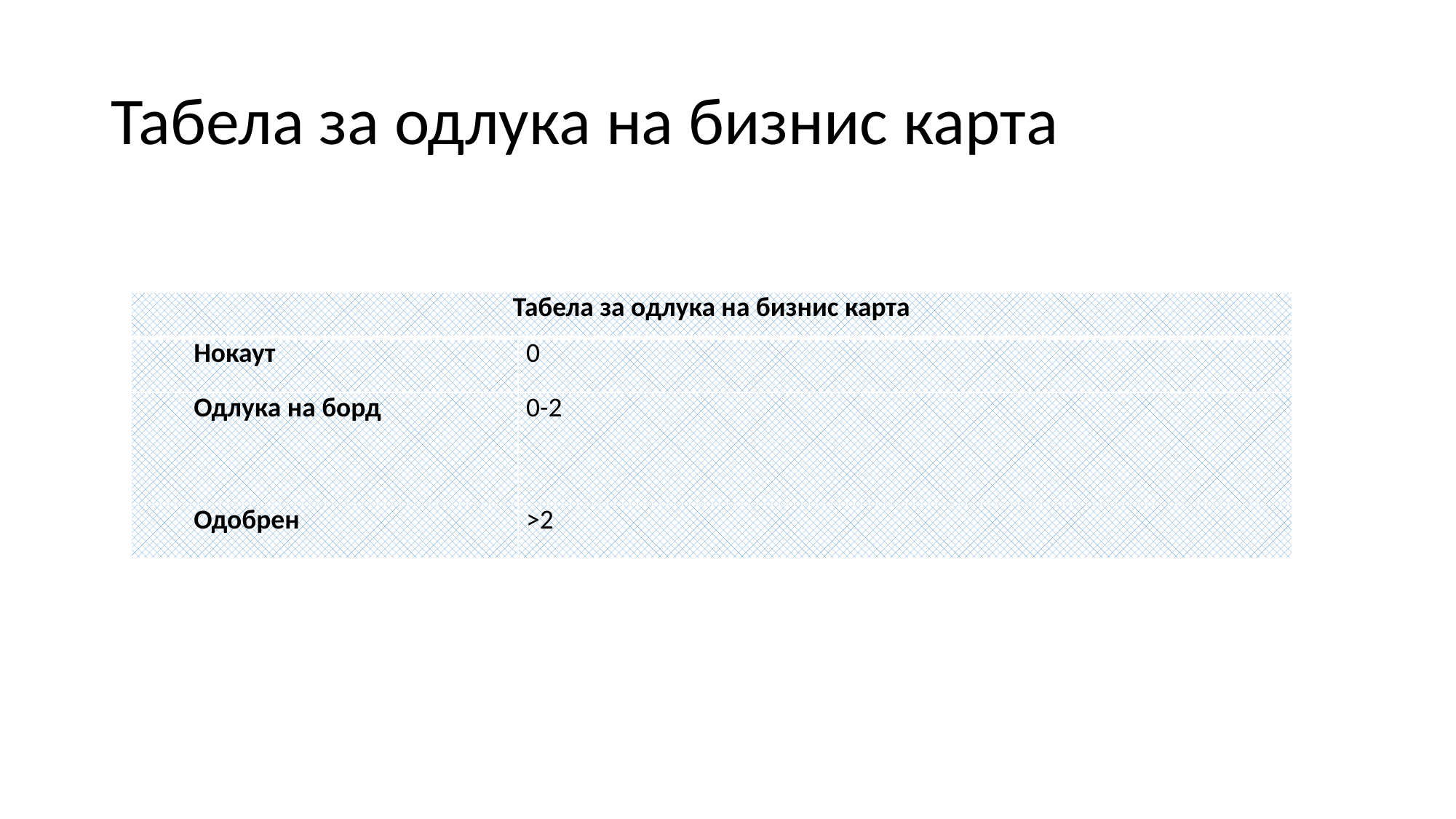

# Табела за одлука на бизнис карта
| Табела за одлука на бизнис карта |  |
| --- | --- |
| Нокаут | 0 |
| Одлука на борд | 0-2 |
| Одобрен | >2 |